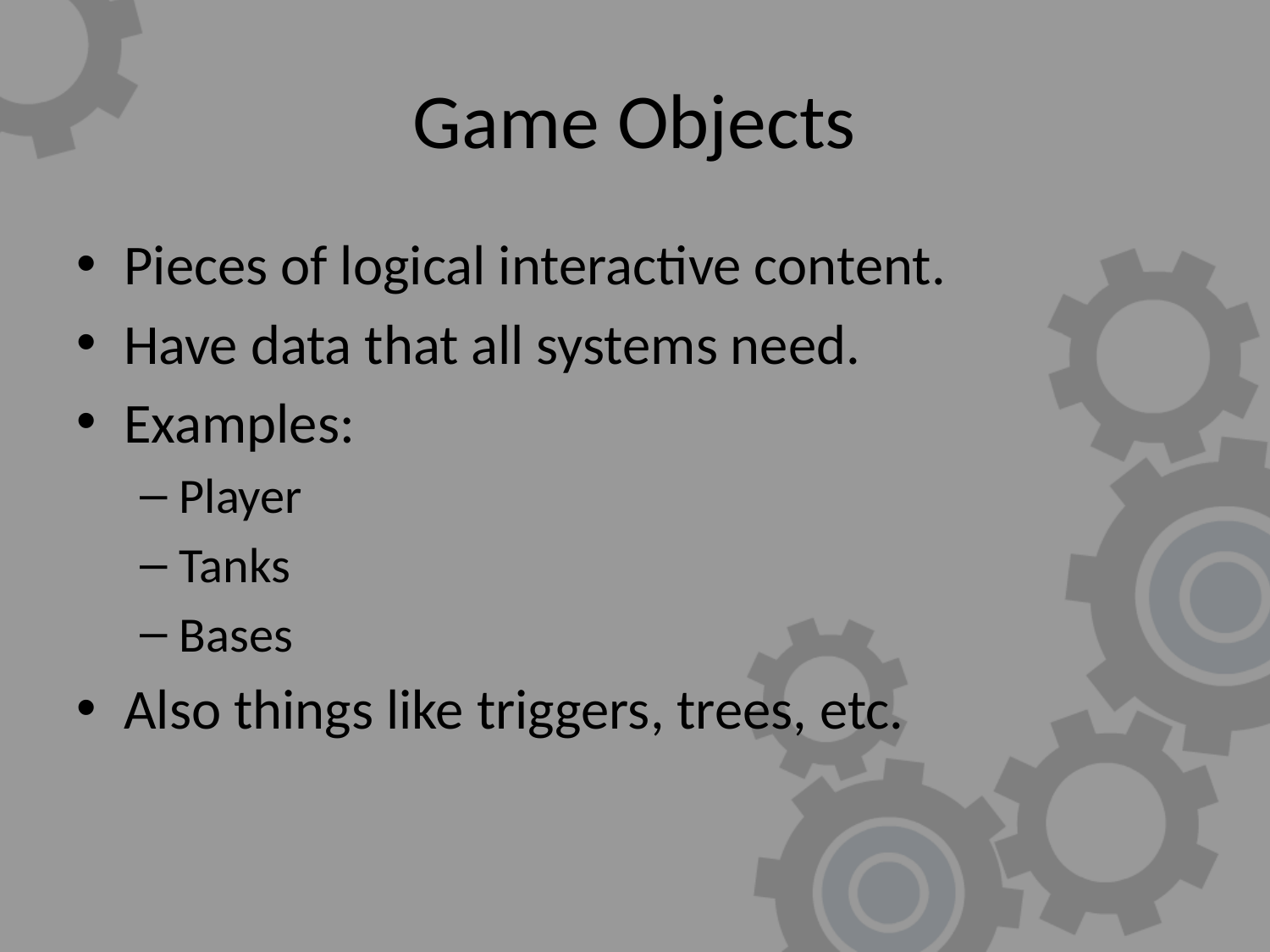

# Game Objects
Pieces of logical interactive content.
Have data that all systems need.
Examples:
Player
Tanks
Bases
Also things like triggers, trees, etc.